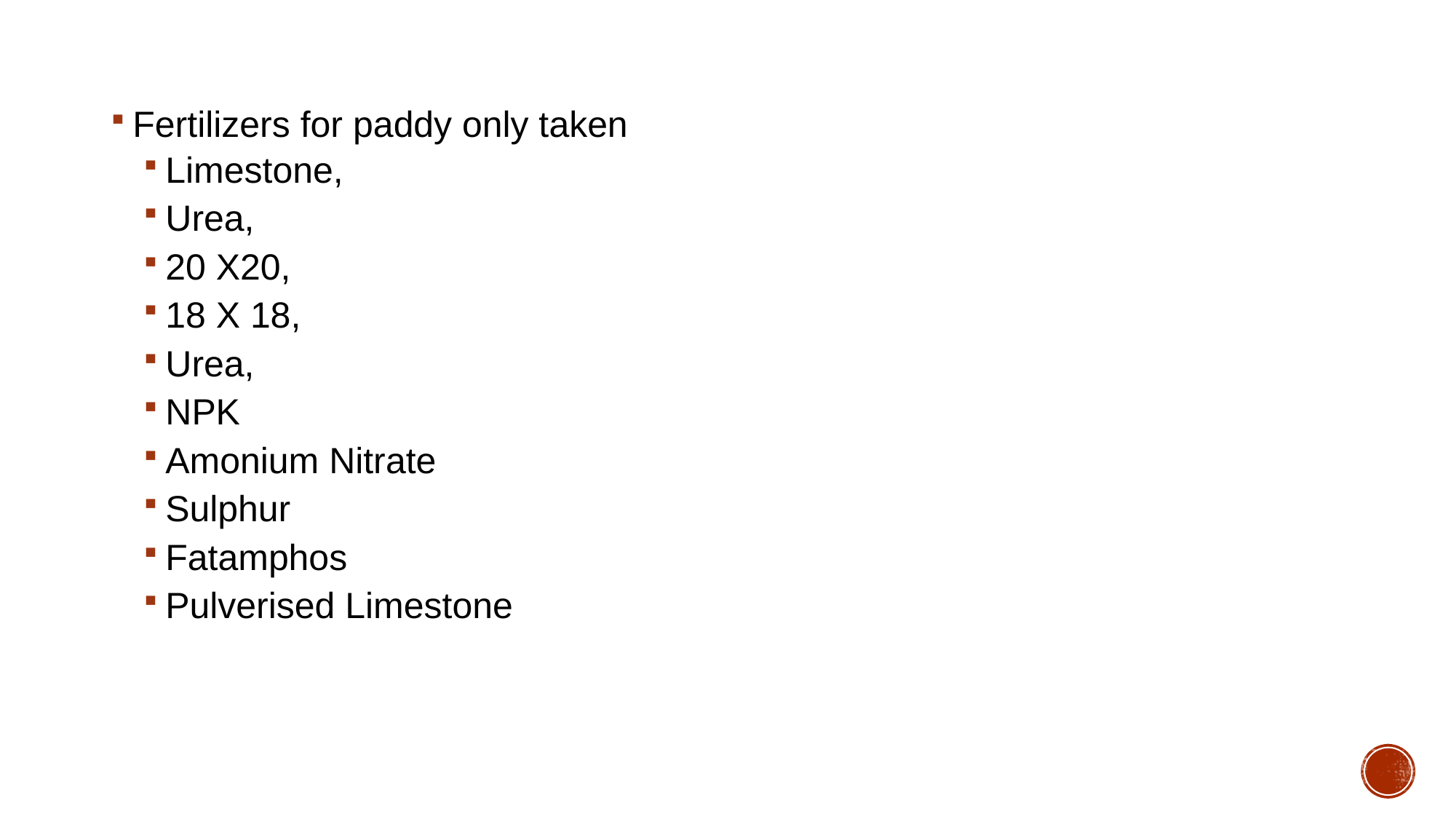

Fertilizers for paddy only taken
Limestone,
Urea,
20 X20,
18 X 18,
Urea,
NPK
Amonium Nitrate
Sulphur
Fatamphos
Pulverised Limestone